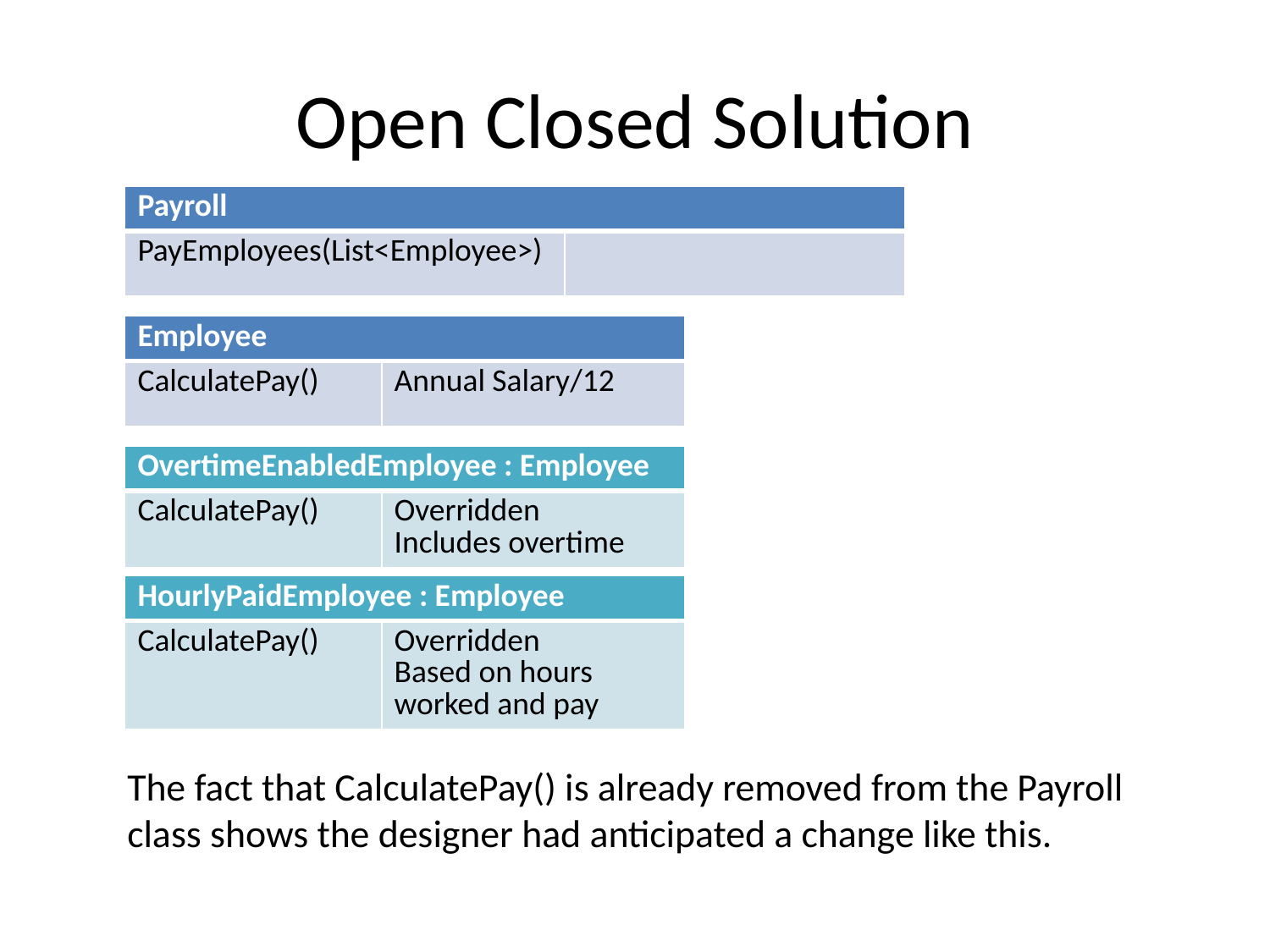

# Open Closed Solution
| Payroll |  |
| --- | --- |
| PayEmployees(List<Employee>) |  |
| Employee |  |
| --- | --- |
| CalculatePay() | Annual Salary/12 |
| OvertimeEnabledEmployee : Employee |  |
| --- | --- |
| CalculatePay() | Overridden Includes overtime |
| HourlyPaidEmployee : Employee |  |
| --- | --- |
| CalculatePay() | Overridden Based on hours worked and pay |
The fact that CalculatePay() is already removed from the Payroll class shows the designer had anticipated a change like this.